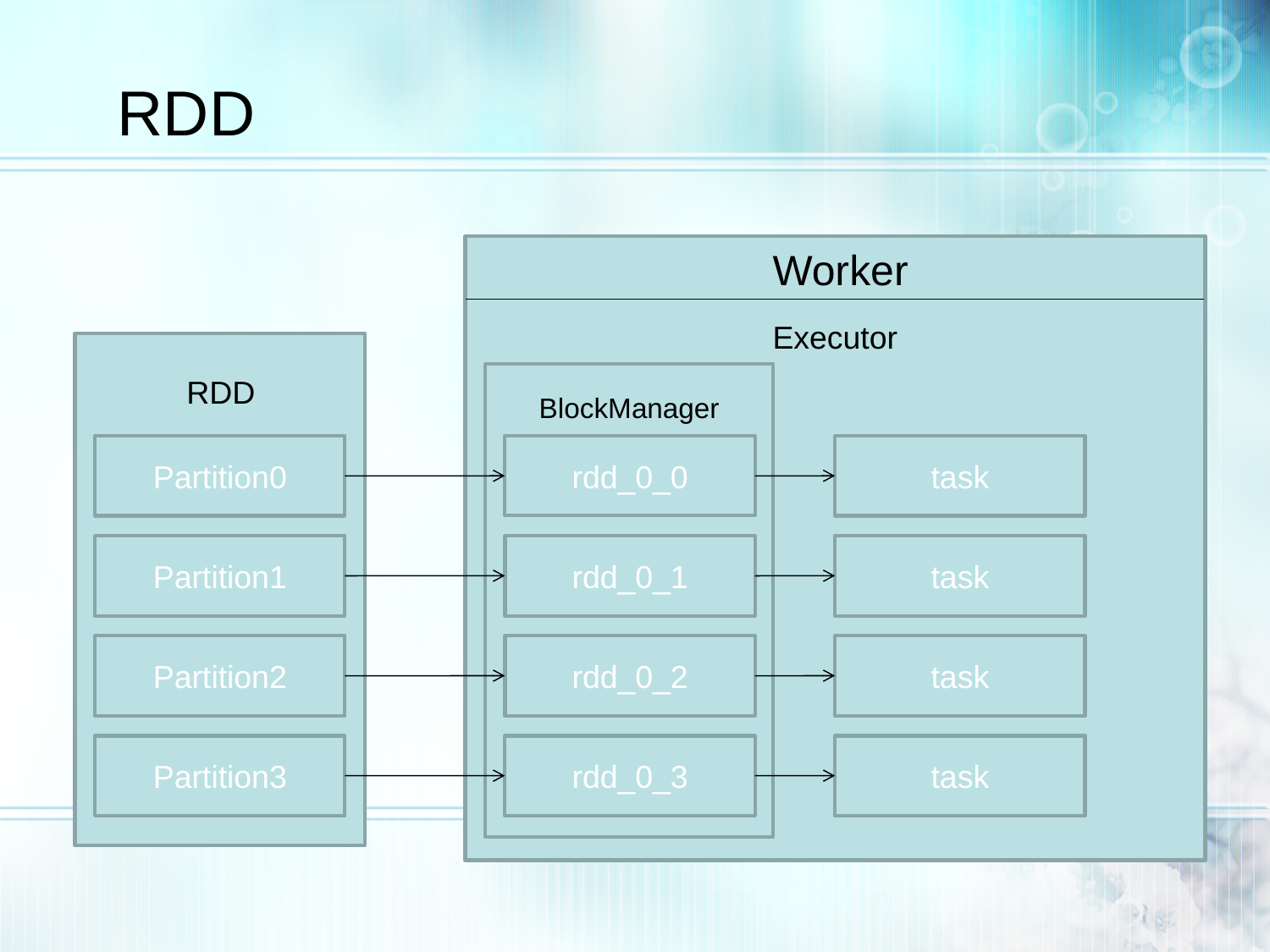

RDD

Worker
Executor

Partition0
Partition1
Partition2
Partition3

BlockManager
rdd_0_0
task
rdd_0_1
task
rdd_0_2
task
rdd_0_3
task
RDD